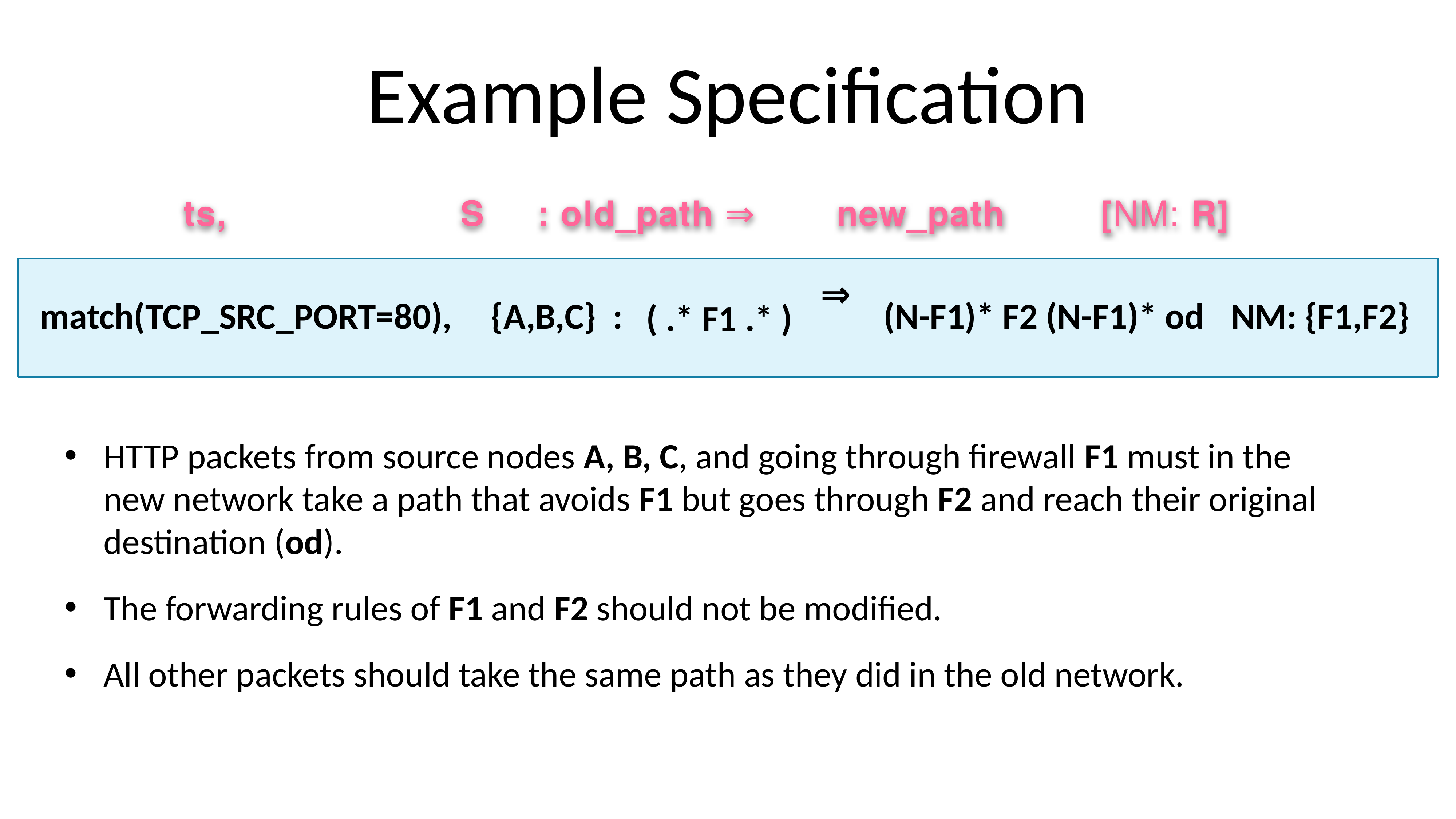

Example Specification
              ts,                    S     : old_path ⇒       new_path         [NM: R]

 ⇒
{A,B,C}  :
match(TCP_SRC_PORT=80),
NM: {F1,F2}
(N-F1)* F2 (N-F1)* od
    ( .* F1 .* )
HTTP packets from source nodes A, B, C, and going through firewall F1 must in the new network take a path that avoids F1 but goes through F2 and reach their original destination (od).
The forwarding rules of F1 and F2 should not be modified.
All other packets should take the same path as they did in the old network.
12